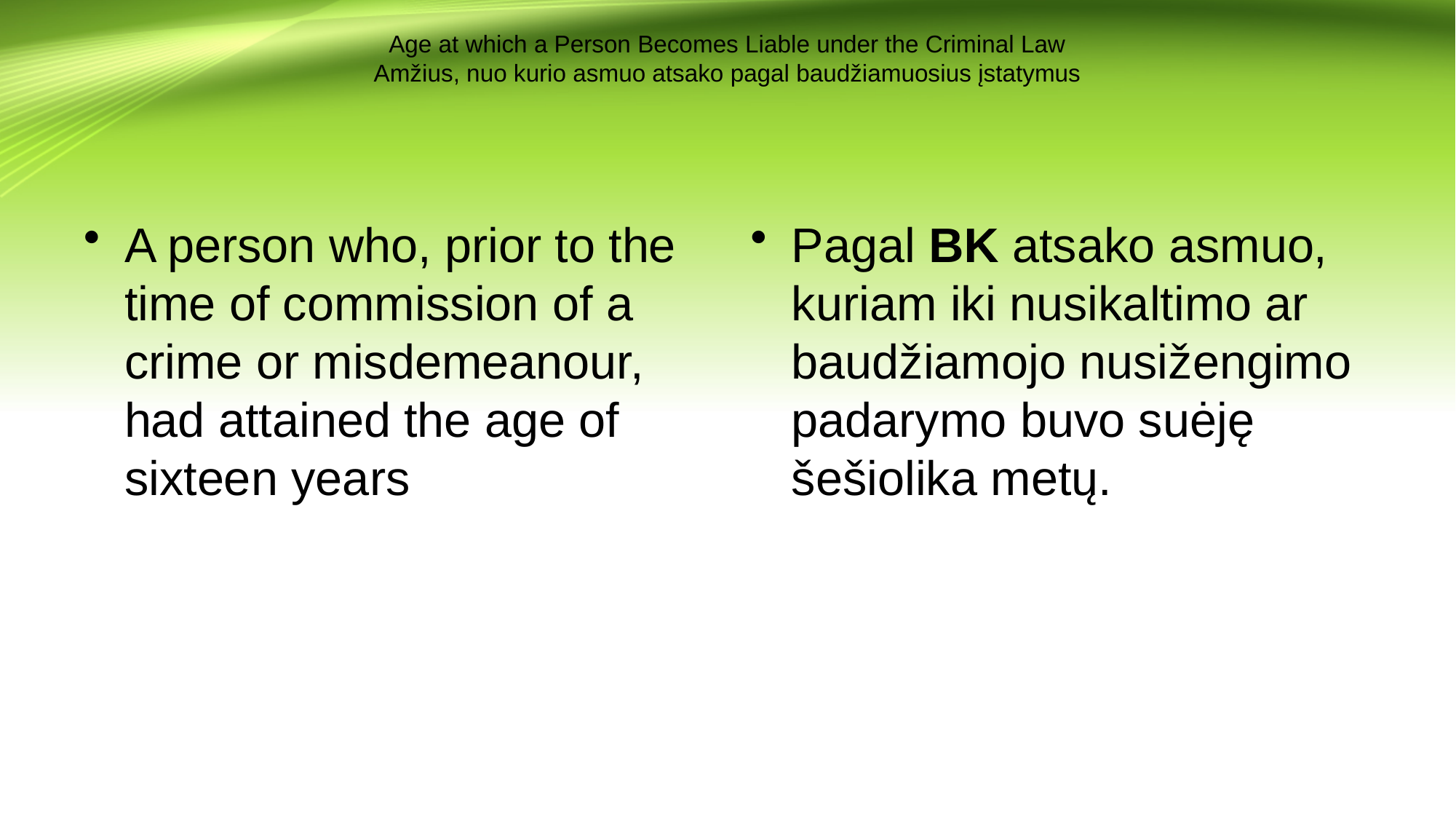

# Age at which a Person Becomes Liable under the Criminal Law Amžius, nuo kurio asmuo atsako pagal baudžiamuosius įstatymus

A person who, prior to the time of commission of a crime or misdemeanour, had attained the age of sixteen years

Pagal BK atsako asmuo, kuriam iki nusikaltimo ar baudžiamojo nusižengimo padarymo buvo suėję šešiolika metų.